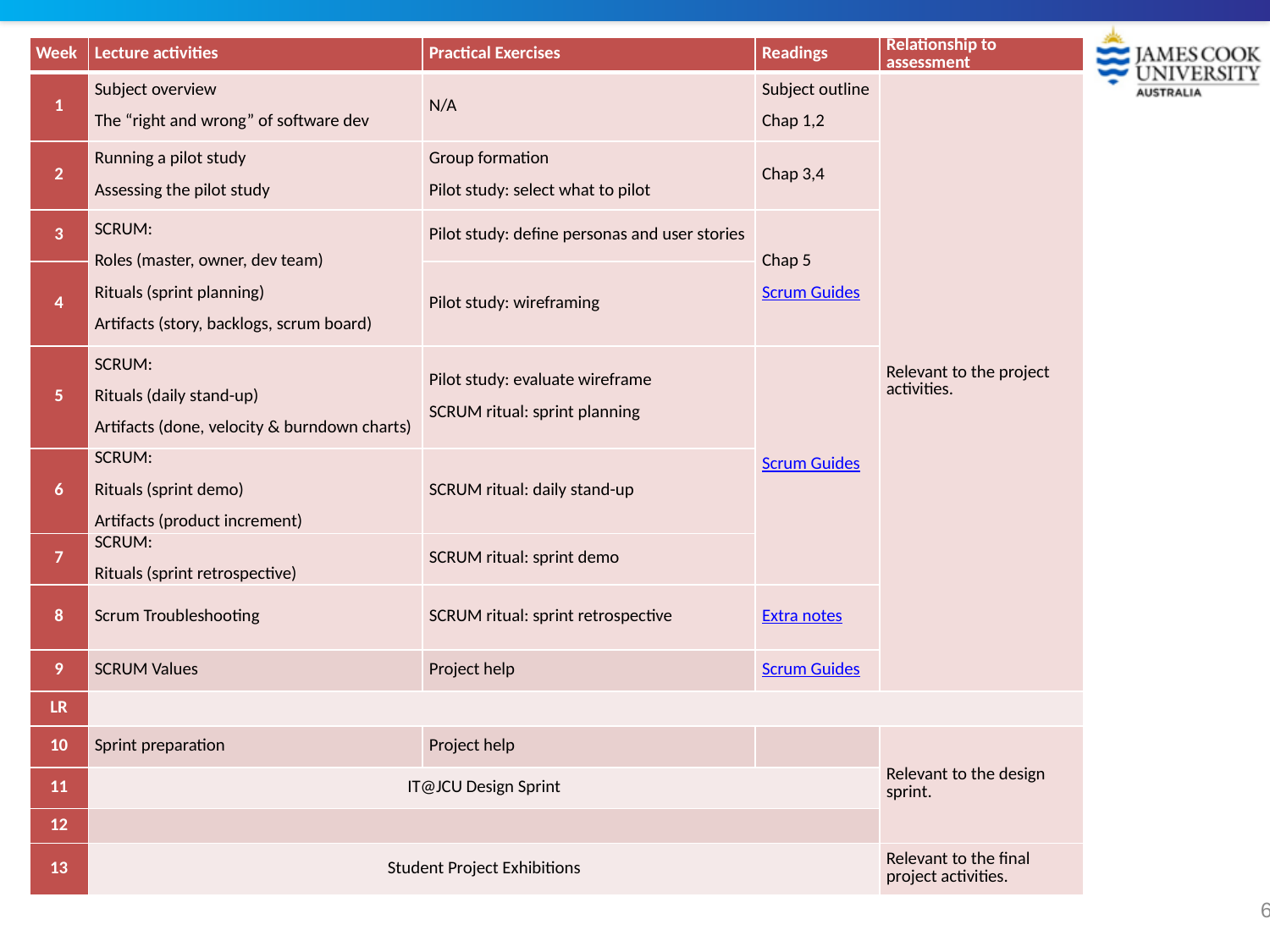

| Week | Lecture activities | Practical Exercises | Readings | Relationship to assessment |
| --- | --- | --- | --- | --- |
| 1 | Subject overview The “right and wrong” of software dev | N/A | Subject outline Chap 1,2 | Relevant to the project activities. |
| 2 | Running a pilot study Assessing the pilot study | Group formation Pilot study: select what to pilot | Chap 3,4 |  |
| 3 | SCRUM: Roles (master, owner, dev team) Rituals (sprint planning) Artifacts (story, backlogs, scrum board) | Pilot study: define personas and user stories | Chap 5 Scrum Guides |  |
| 4 |  | Pilot study: wireframing |  |  |
| 5 | SCRUM: Rituals (daily stand-up) Artifacts (done, velocity & burndown charts) | Pilot study: evaluate wireframe SCRUM ritual: sprint planning | Scrum Guides |  |
| 6 | SCRUM: Rituals (sprint demo) Artifacts (product increment) | SCRUM ritual: daily stand-up |  |  |
| 7 | SCRUM: Rituals (sprint retrospective) | SCRUM ritual: sprint demo |  |  |
| 8 | Scrum Troubleshooting | SCRUM ritual: sprint retrospective | Extra notes |  |
| 9 | SCRUM Values | Project help | Scrum Guides |  |
| LR |  |  |  |  |
| 10 | Sprint preparation | Project help |  | Relevant to the design sprint. |
| 11 | IT@JCU Design Sprint |  |  |  |
| 12 |  |  |  |  |
| 13 | Student Project Exhibitions |  |  | Relevant to the final project activities. |
6